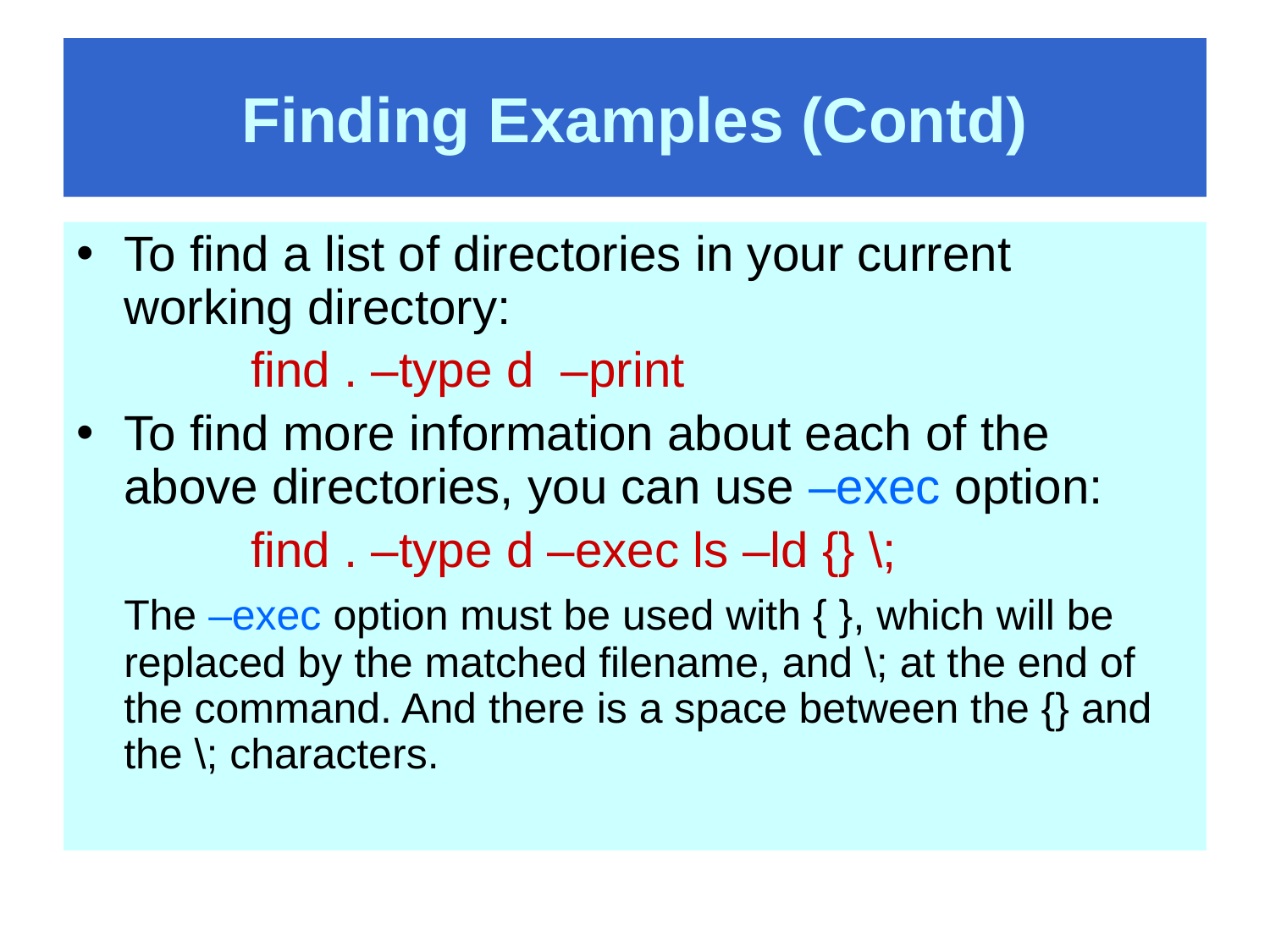

# Finding Examples (Contd)
To find a list of directories in your current working directory:
		find . –type d  –print
To find more information about each of the above directories, you can use –exec option:
		find . –type d –exec ls –ld {} \;
	The –exec option must be used with { }, which will be replaced by the matched filename, and \; at the end of the command. And there is a space between the {} and the \; characters.